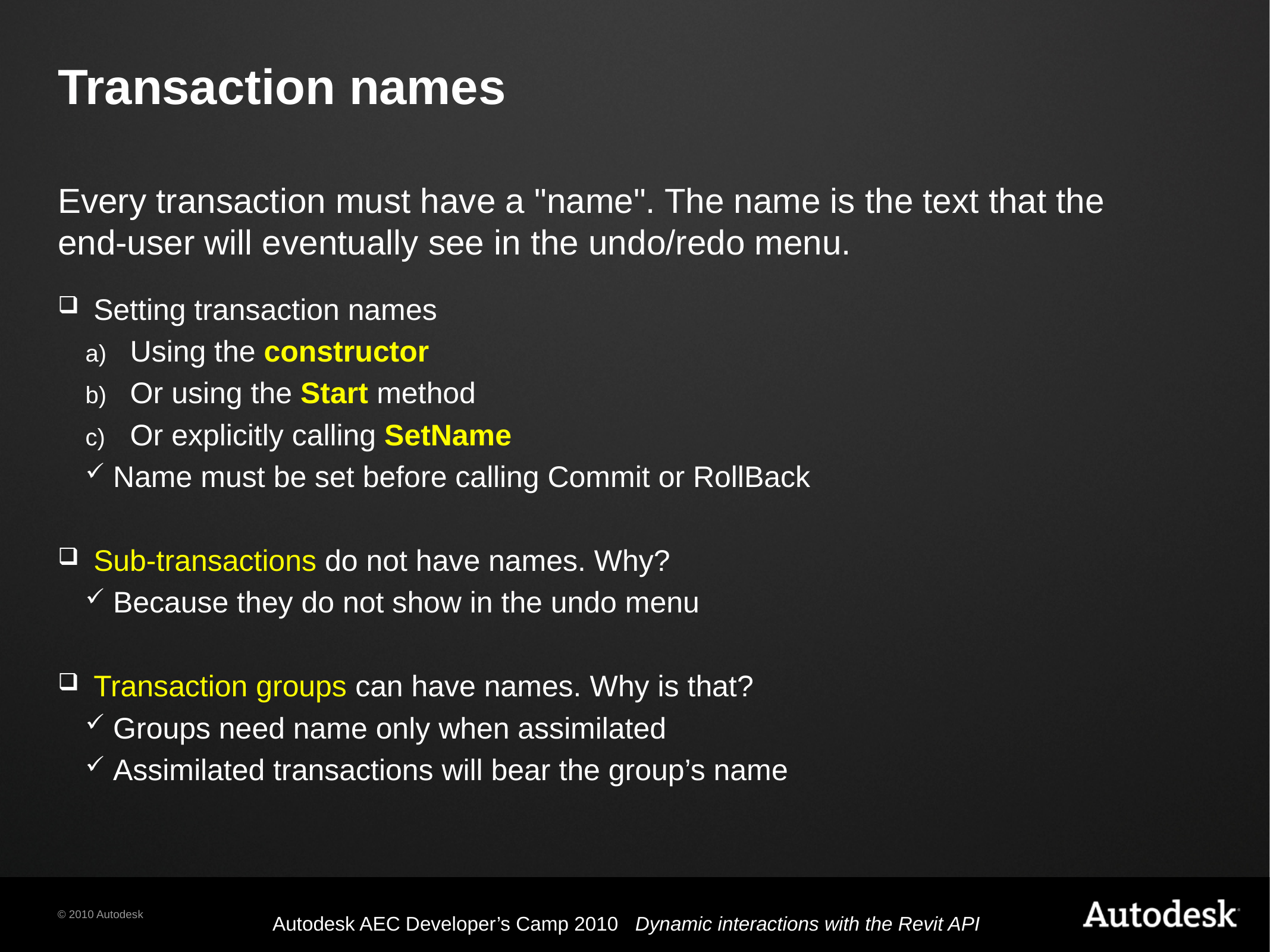

# Transaction names
Every transaction must have a "name". The name is the text that the end-user will eventually see in the undo/redo menu.
Setting transaction names
Using the constructor
Or using the Start method
Or explicitly calling SetName
Name must be set before calling Commit or RollBack

Sub-transactions do not have names. Why?
Because they do not show in the undo menu

Transaction groups can have names. Why is that?
Groups need name only when assimilated
Assimilated transactions will bear the group’s name